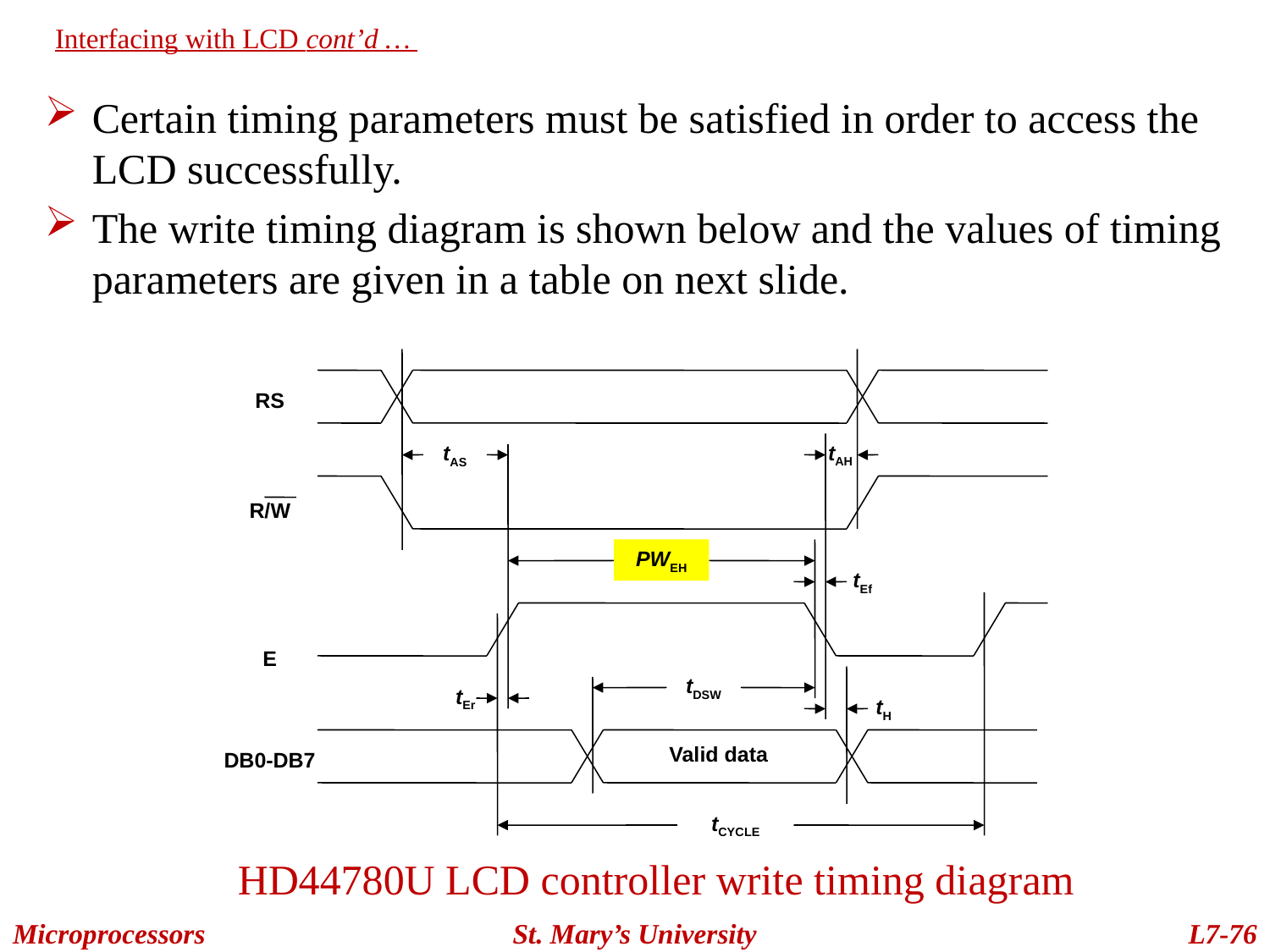

Interfacing with LCD cont’d …
Certain timing parameters must be satisfied in order to access the LCD successfully.
The write timing diagram is shown below and the values of timing parameters are given in a table on next slide.

RS

tAH
tAS

R/W

PWEH

tEf

E

tDSW

tEr

tH

Valid data
DB0-DB7

tCYCLE

HD44780U LCD controller write timing diagram
Microprocessors
St. Mary’s University
L7-76